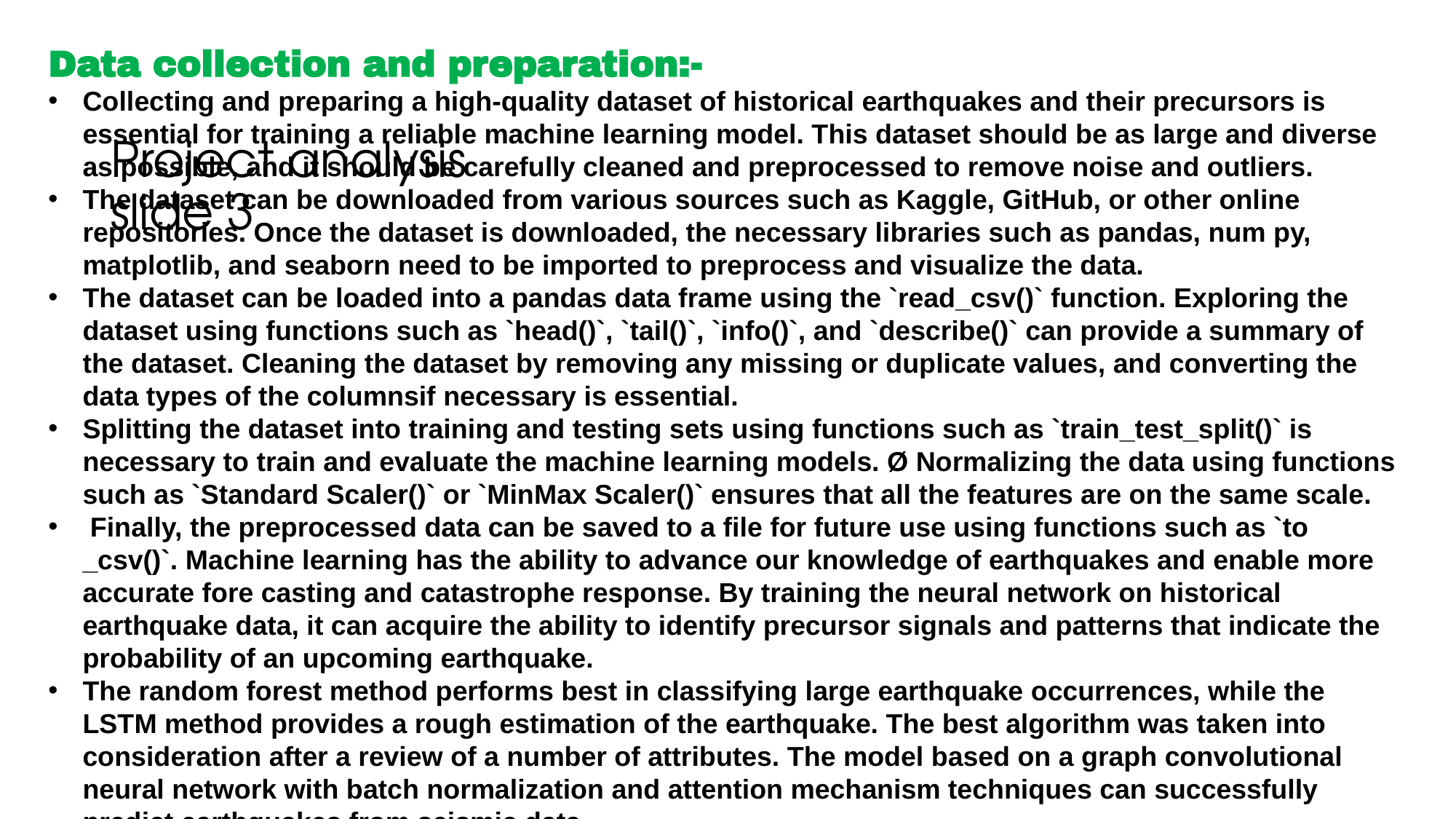

Data collection and preparation:-
Collecting and preparing a high-quality dataset of historical earthquakes and their precursors is essential for training a reliable machine learning model. This dataset should be as large and diverse as possible, and it should be carefully cleaned and preprocessed to remove noise and outliers.
The dataset can be downloaded from various sources such as Kaggle, GitHub, or other online repositories. Once the dataset is downloaded, the necessary libraries such as pandas, num py, matplotlib, and seaborn need to be imported to preprocess and visualize the data.
The dataset can be loaded into a pandas data frame using the `read_csv()` function. Exploring the dataset using functions such as `head()`, `tail()`, `info()`, and `describe()` can provide a summary of the dataset. Cleaning the dataset by removing any missing or duplicate values, and converting the data types of the columnsif necessary is essential.
Splitting the dataset into training and testing sets using functions such as `train_test_split()` is necessary to train and evaluate the machine learning models. Ø Normalizing the data using functions such as `Standard Scaler()` or `MinMax Scaler()` ensures that all the features are on the same scale.
 Finally, the preprocessed data can be saved to a file for future use using functions such as `to _csv()`. Machine learning has the ability to advance our knowledge of earthquakes and enable more accurate fore casting and catastrophe response. By training the neural network on historical earthquake data, it can acquire the ability to identify precursor signals and patterns that indicate the probability of an upcoming earthquake.
The random forest method performs best in classifying large earthquake occurrences, while the LSTM method provides a rough estimation of the earthquake. The best algorithm was taken into consideration after a review of a number of attributes. The model based on a graph convolutional neural network with batch normalization and attention mechanism techniques can successfully predict earthquakes from seismic data.
# Project analysis slide 3